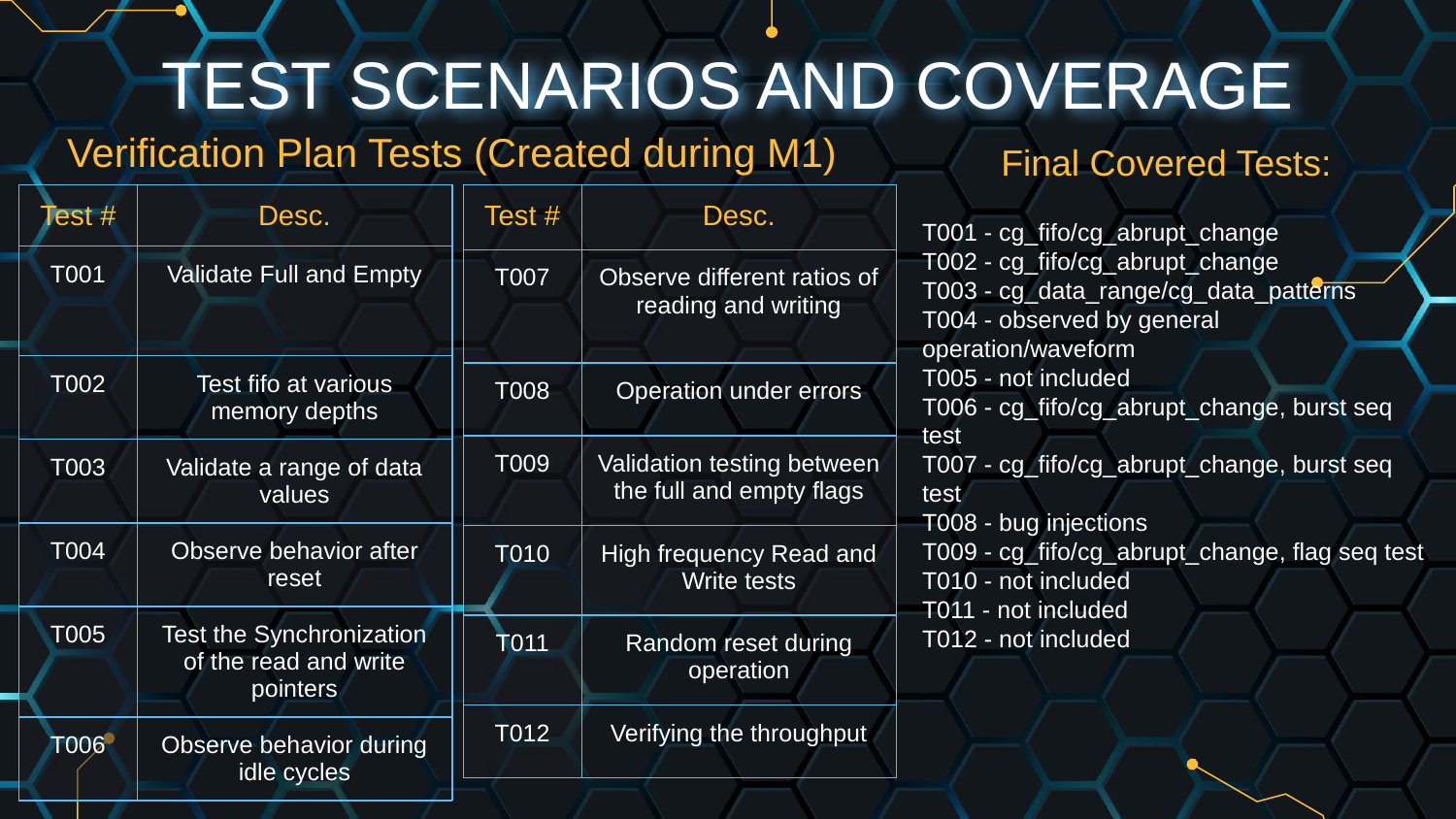

# TEST SCENARIOS AND COVERAGE
Verification Plan Tests (Created during M1)
Final Covered Tests:
| Test # | Desc. |
| --- | --- |
| T001 | Validate Full and Empty |
| T002 | Test fifo at various memory depths |
| T003 | Validate a range of data values |
| T004 | Observe behavior after reset |
| T005 | Test the Synchronization of the read and write pointers |
| T006 | Observe behavior during idle cycles |
| Test # | Desc. |
| --- | --- |
| T007 | Observe different ratios of reading and writing |
| T008 | Operation under errors |
| T009 | Validation testing between the full and empty flags |
| T010 | High frequency Read and Write tests |
| T011 | Random reset during operation |
| T012 | Verifying the throughput |
T001 - cg_fifo/cg_abrupt_change
T002 - cg_fifo/cg_abrupt_change
T003 - cg_data_range/cg_data_patterns
T004 - observed by general operation/waveform
T005 - not included
T006 - cg_fifo/cg_abrupt_change, burst seq test
T007 - cg_fifo/cg_abrupt_change, burst seq test
T008 - bug injections
T009 - cg_fifo/cg_abrupt_change, flag seq test
T010 - not included
T011 - not included
T012 - not included